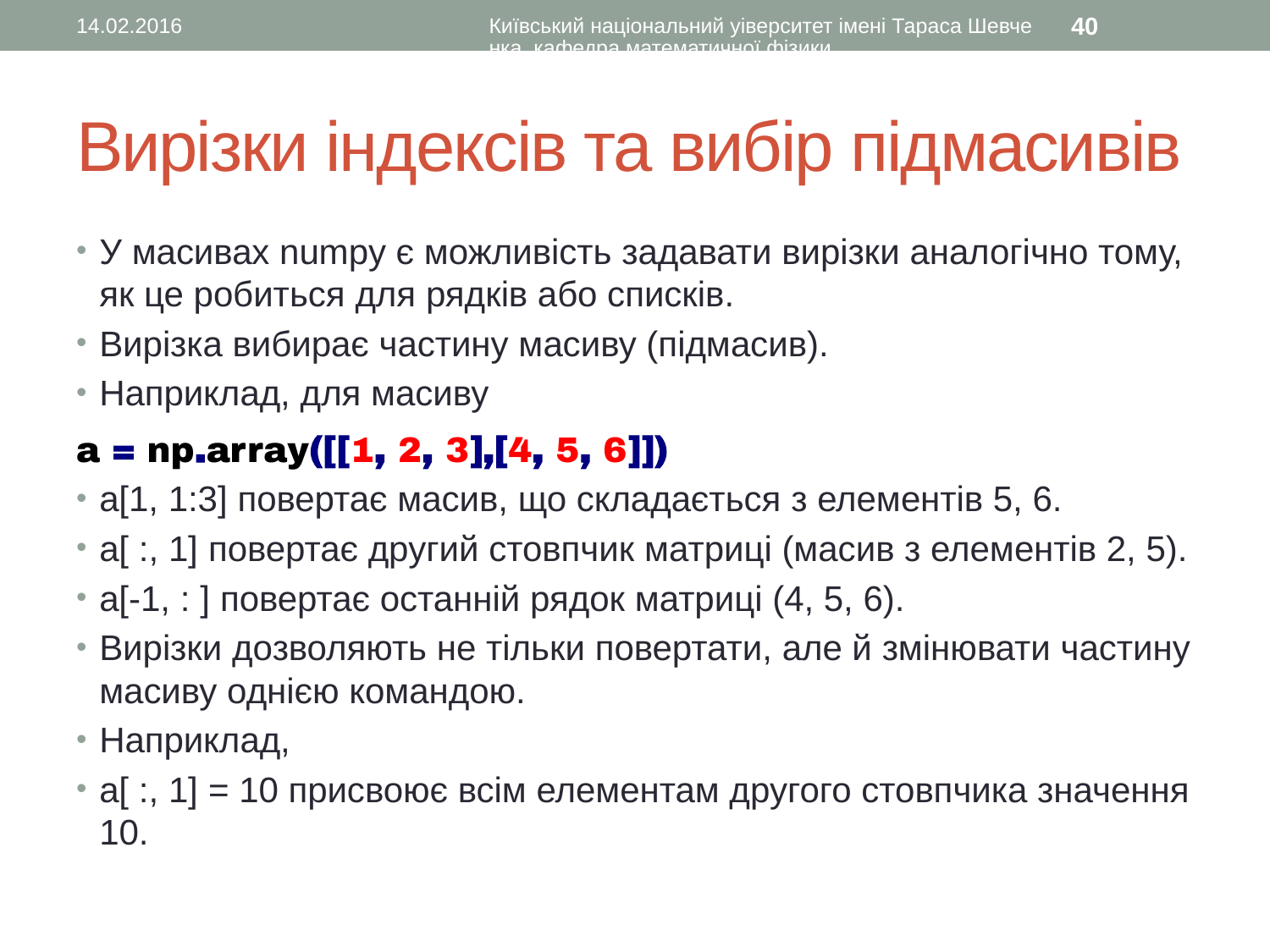

14.02.2016
Київський національний уіверситет імені Тараса Шевченка, кафедра математичної фізики
40
# Вирізки індексів та вибір підмасивів
У масивах numpy є можливість задавати вирізки аналогічно тому, як це робиться для рядків або списків.
Вирізка вибирає частину масиву (підмасив).
Наприклад, для масиву
a = np.array([[1, 2, 3],[4, 5, 6]])
a[1, 1:3] повертає масив, що складається з елементів 5, 6.
a[ :, 1] повертає другий стовпчик матриці (масив з елементів 2, 5).
a[-1, : ] повертає останній рядок матриці (4, 5, 6).
Вирізки дозволяють не тільки повертати, але й змінювати частину масиву однією командою.
Наприклад,
a[ :, 1] = 10 присвоює всім елементам другого стовпчика значення 10.